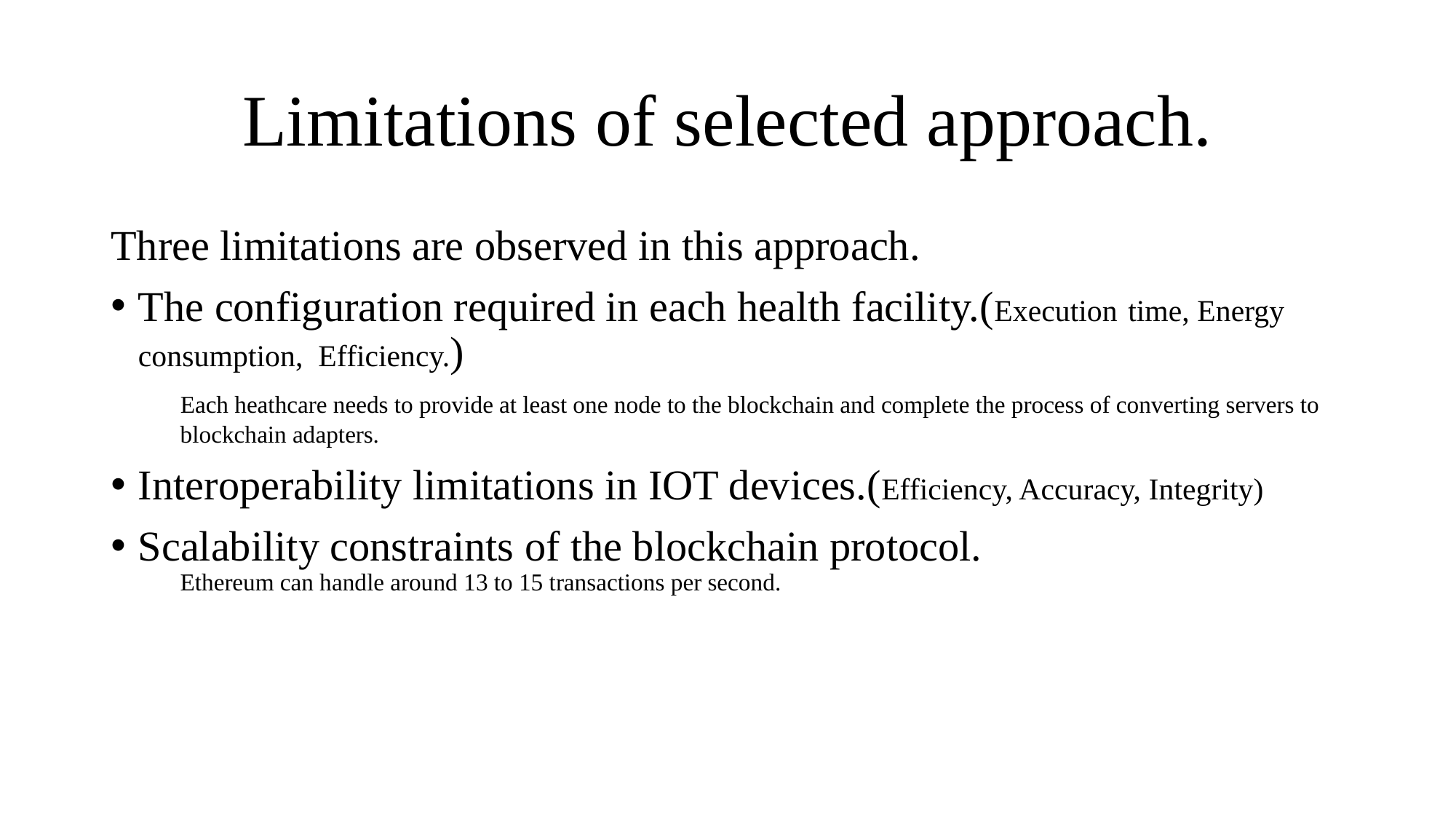

# Limitations of selected approach.
Three limitations are observed in this approach.
The configuration required in each health facility.(Execution time, Energy consumption,  Efficiency.)
    Each heathcare needs to provide at least one node to the blockchain and complete the process of converting servers to
       blockchain adapters.
Interoperability limitations in IOT devices.(Efficiency, Accuracy, Integrity)
Scalability constraints of the blockchain protocol.
       Ethereum can handle around 13 to 15 transactions per second.